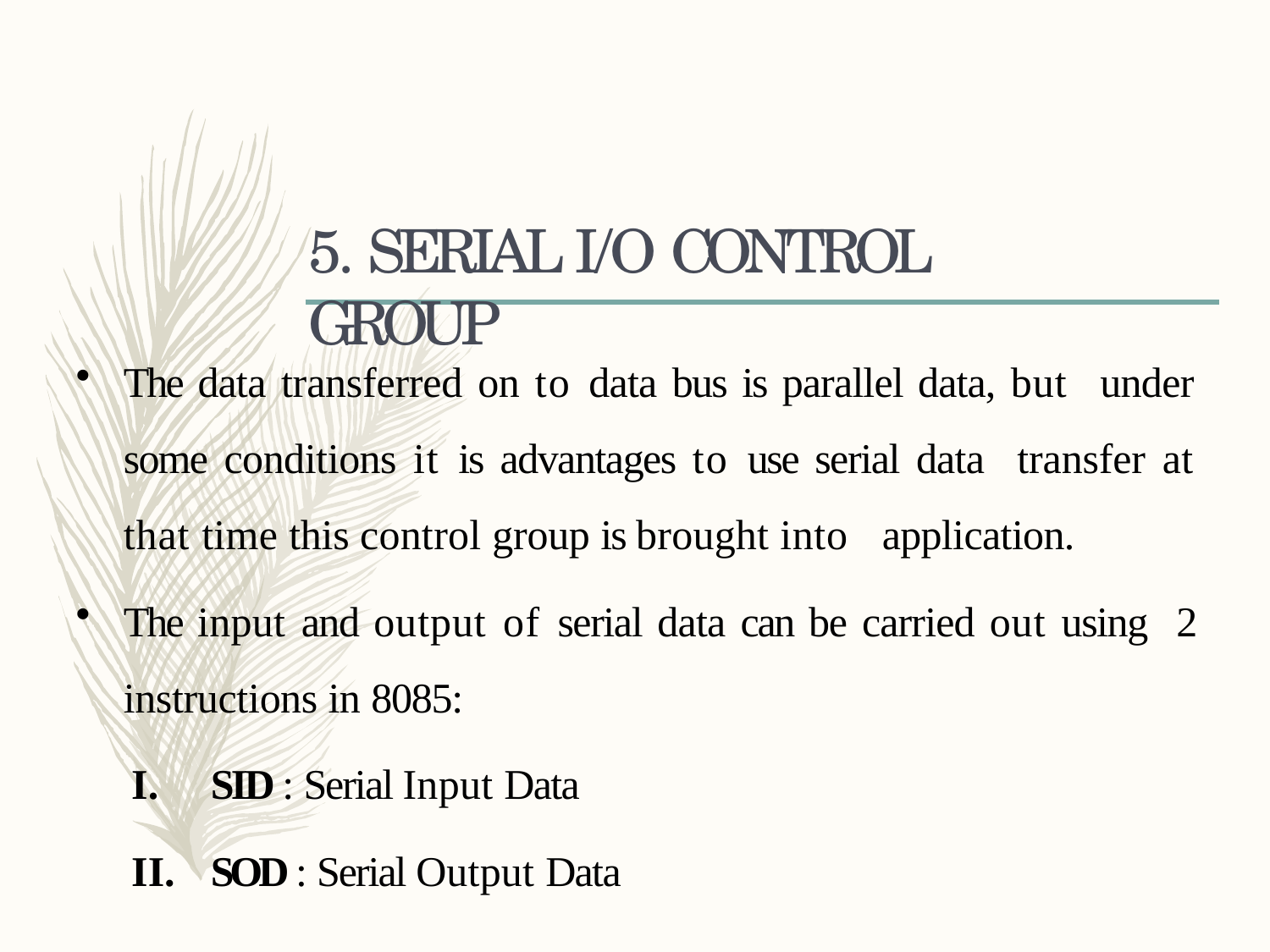

# 5. SERIAL I/O CONTROL GROUP
The data transferred on to data bus is parallel data, but  under some conditions it is advantages to use serial data  transfer at that time this control group is brought into   application.
The input and output of serial data can be carried out using  2 instructions in 8085:
SID : Serial Input Data
SOD : Serial Output Data